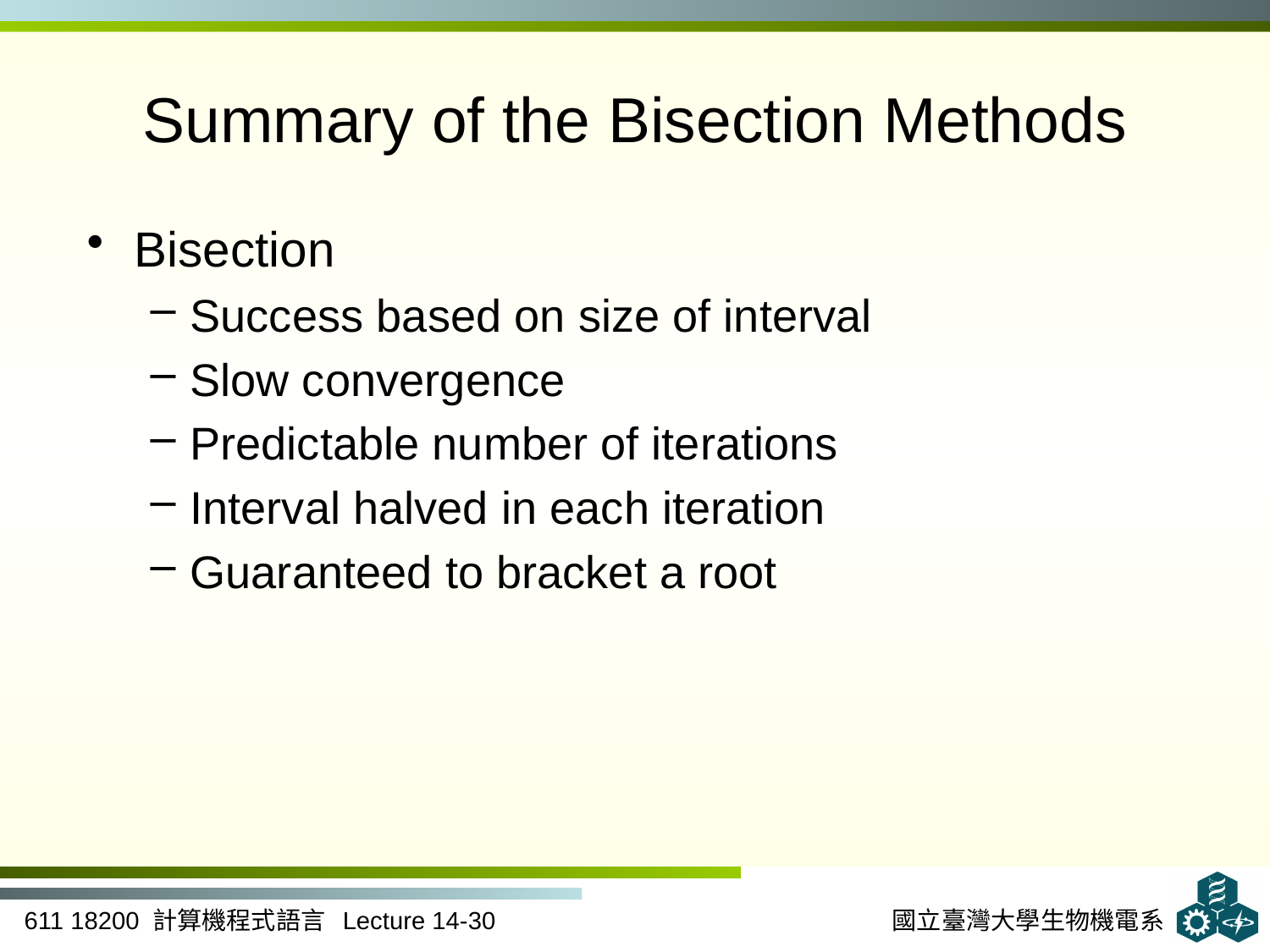

# Summary of the Bisection Methods
Bisection
Success based on size of interval
Slow convergence
Predictable number of iterations
Interval halved in each iteration
Guaranteed to bracket a root